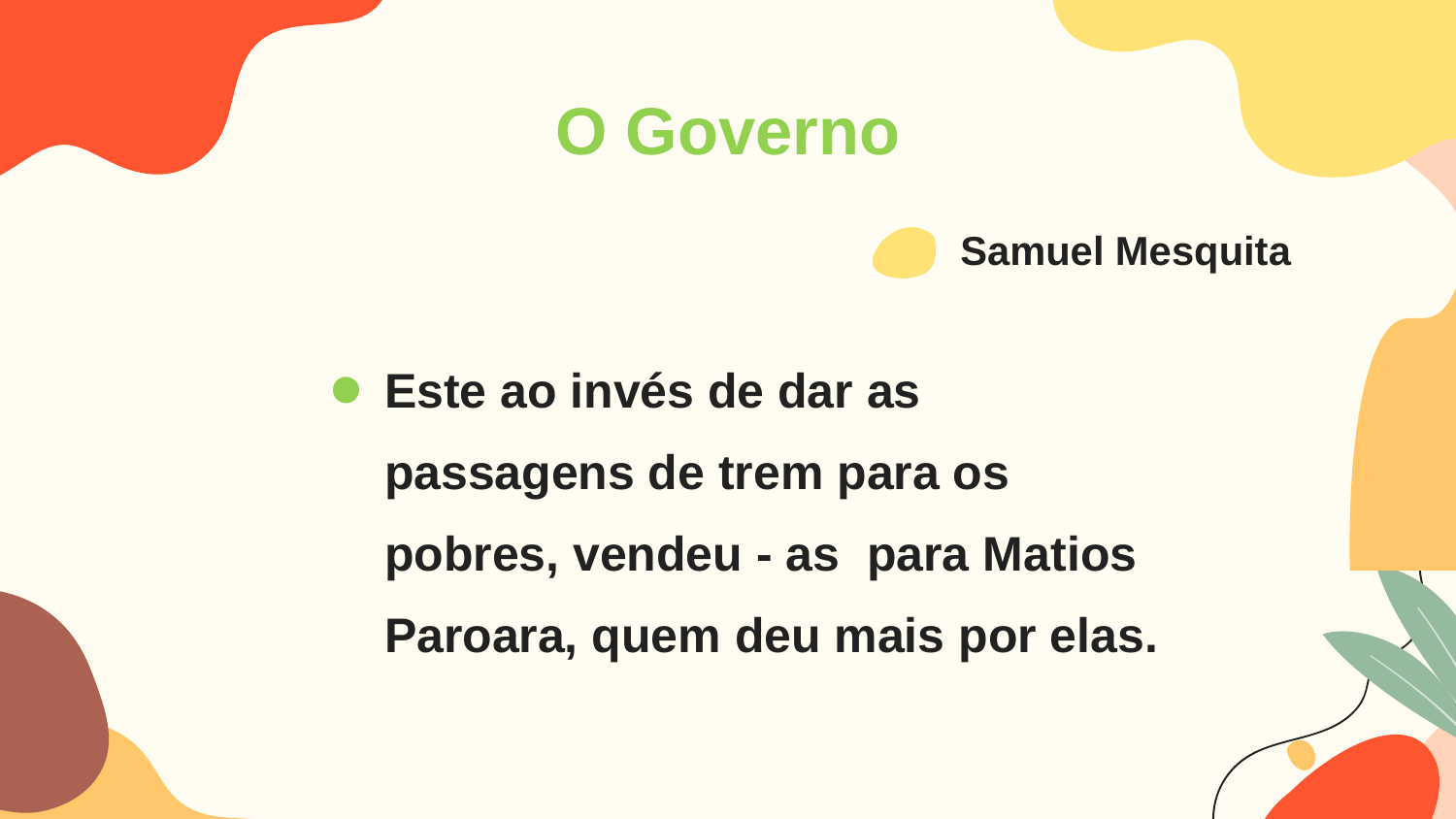

# O Governo

Samuel Mesquita

Este ao invés de dar as passagens de trem para os pobres, vendeu - as  para Matios Paroara, quem deu mais por elas.